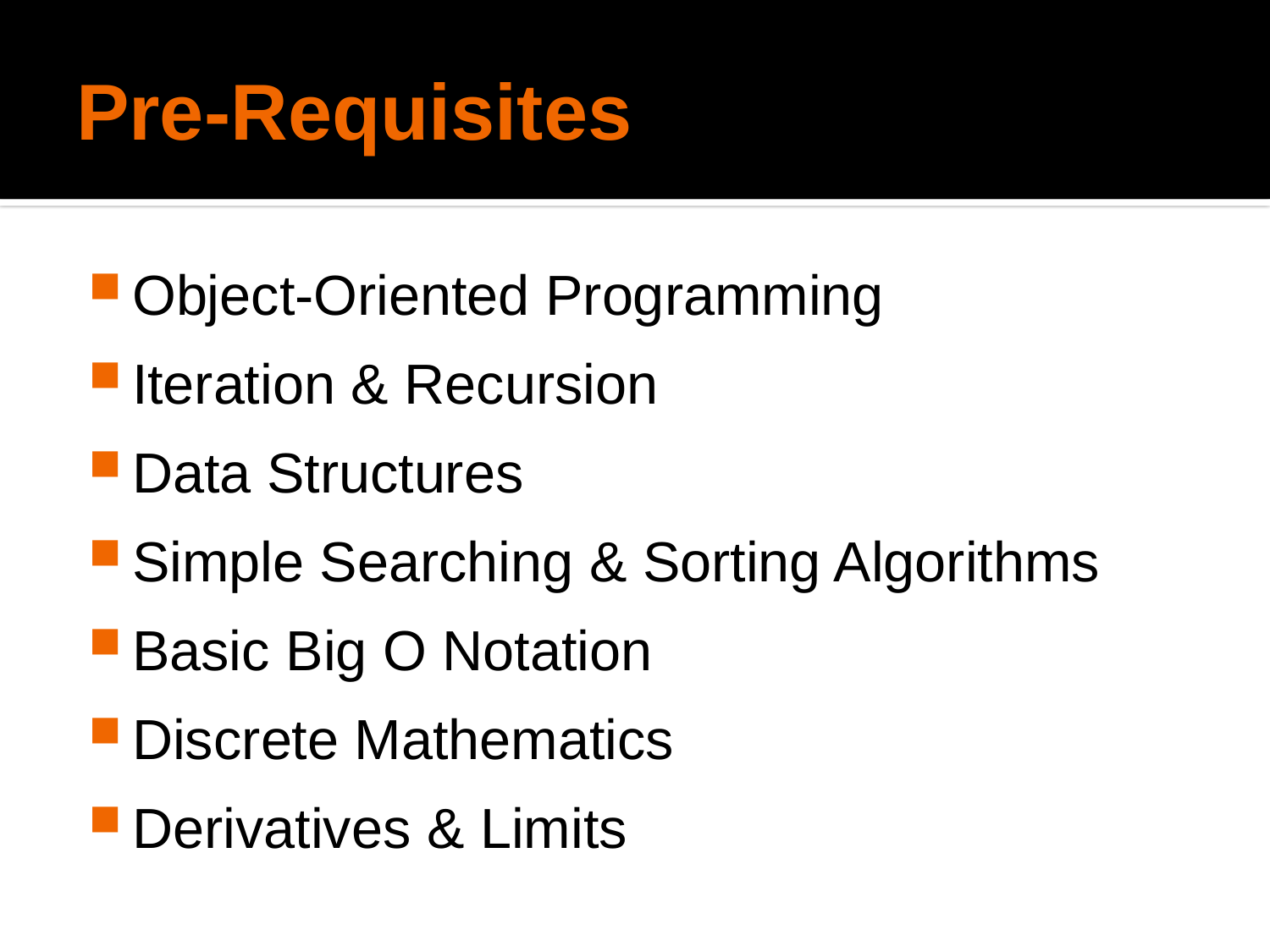

# Pre-Requisites
Object-Oriented Programming
Iteration & Recursion
Data Structures
Simple Searching & Sorting Algorithms
Basic Big O Notation
Discrete Mathematics
Derivatives & Limits